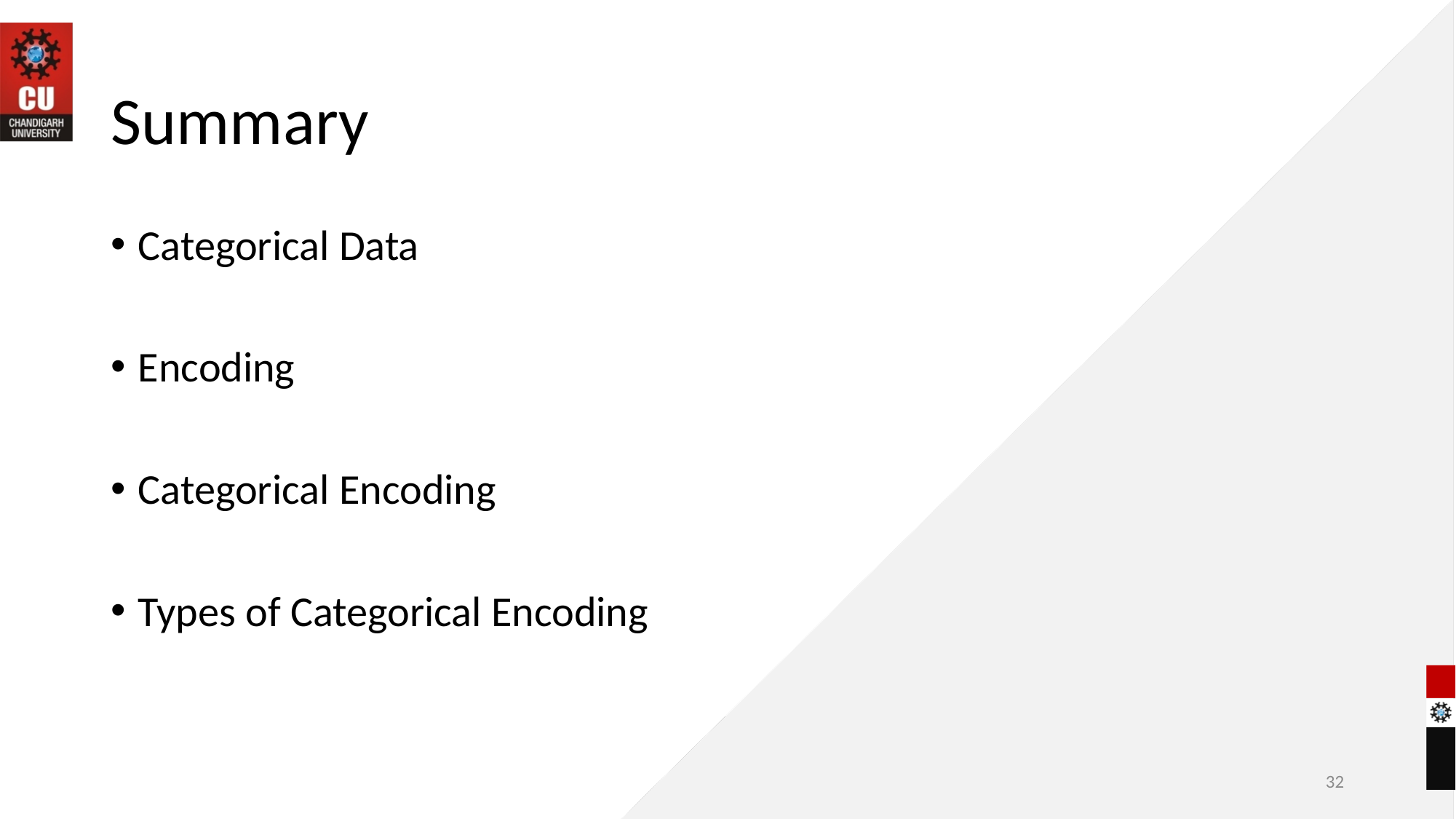

# Summary
Categorical Data

Encoding

Categorical Encoding

Types of Categorical Encoding

32